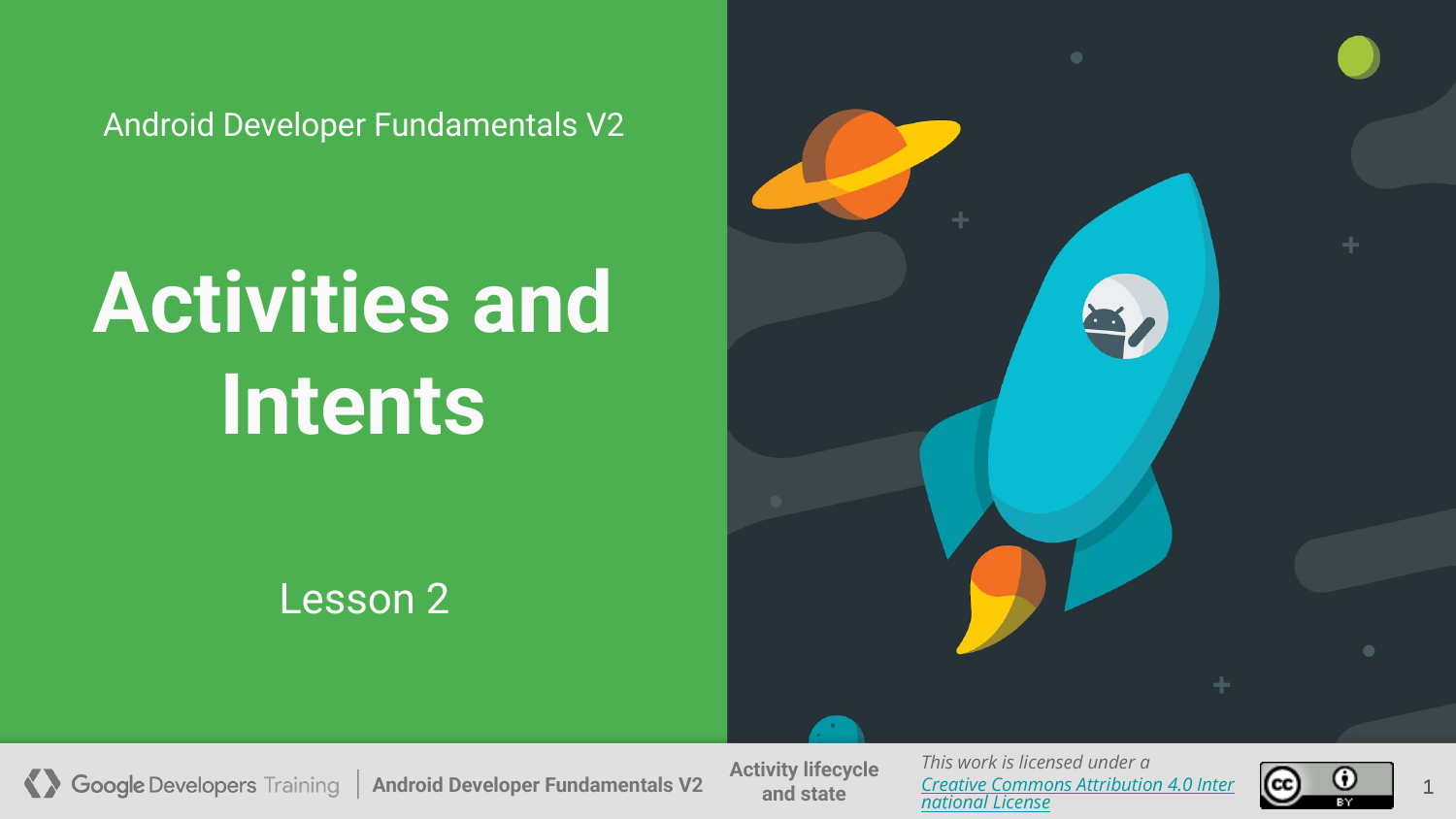

Android Developer Fundamentals V2
# Activities and Intents
Lesson 2
1
1
1